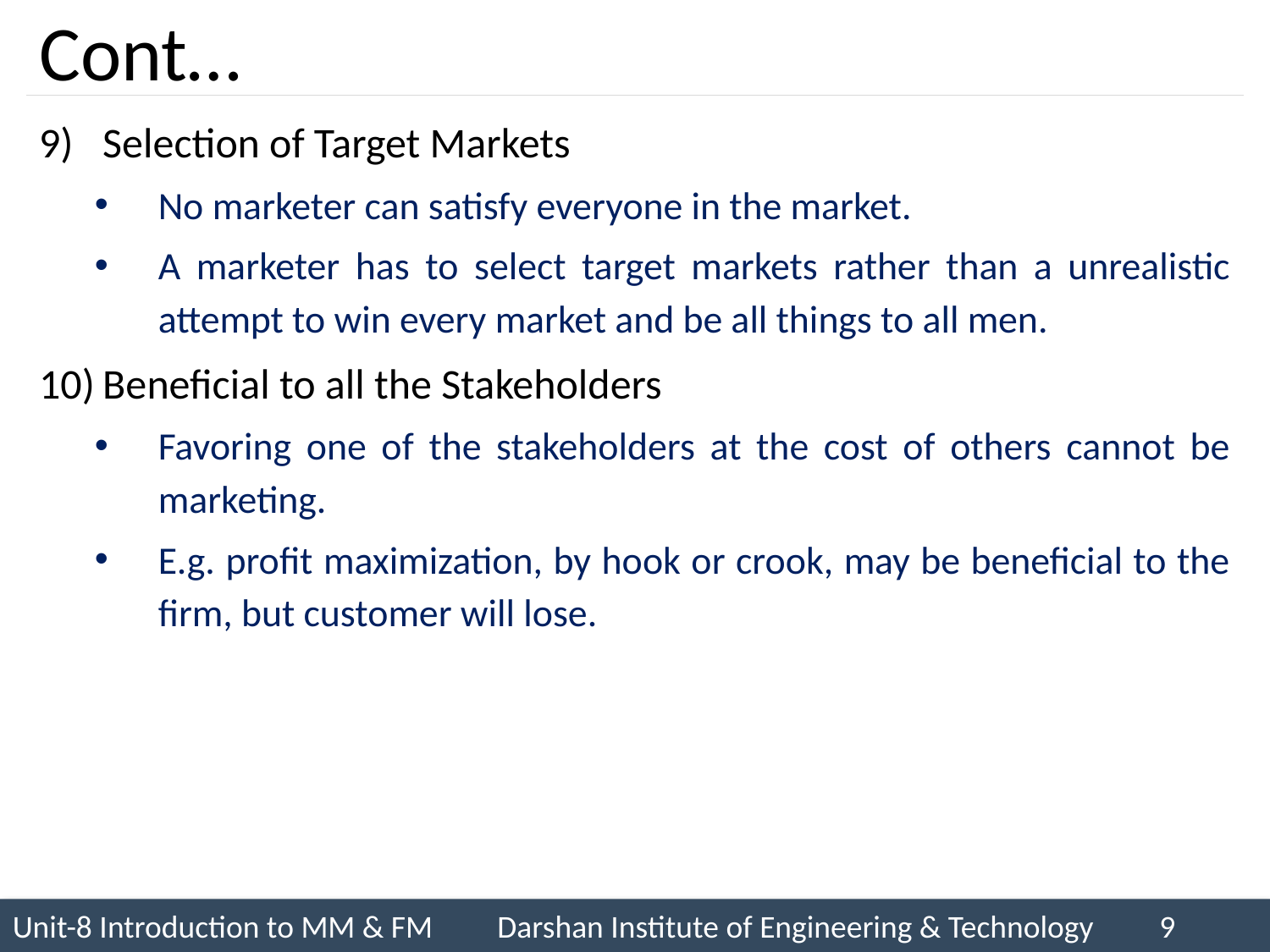

# Cont…
Selection of Target Markets
No marketer can satisfy everyone in the market.
A marketer has to select target markets rather than a unrealistic attempt to win every market and be all things to all men.
Beneficial to all the Stakeholders
Favoring one of the stakeholders at the cost of others cannot be marketing.
E.g. profit maximization, by hook or crook, may be beneficial to the firm, but customer will lose.